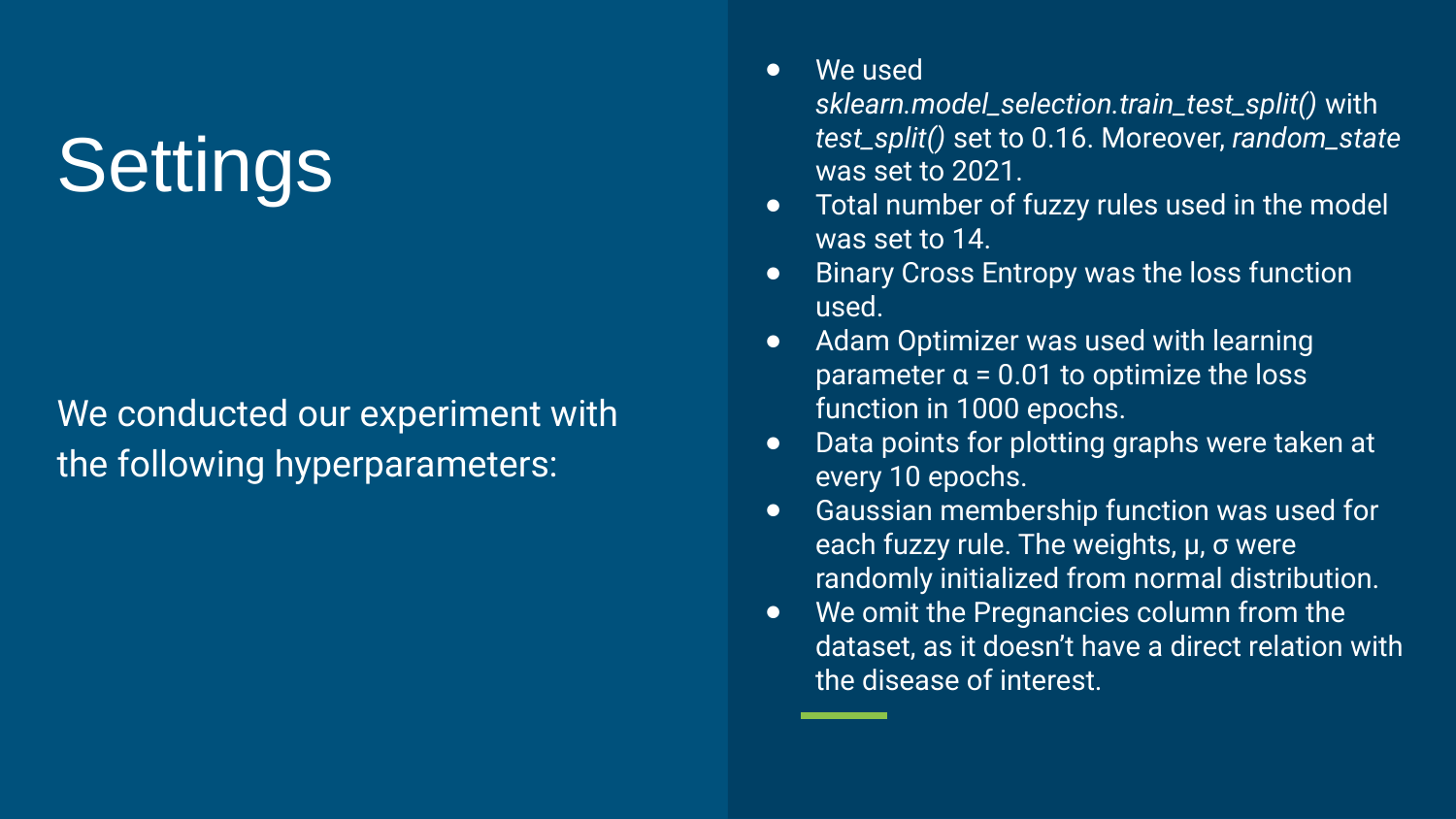

We used sklearn.model_selection.train_test_split() with test_split() set to 0.16. Moreover, random_state was set to 2021.
Total number of fuzzy rules used in the model was set to 14.
Binary Cross Entropy was the loss function used.
Adam Optimizer was used with learning parameter α = 0.01 to optimize the loss function in 1000 epochs.
Data points for plotting graphs were taken at every 10 epochs.
Gaussian membership function was used for each fuzzy rule. The weights, µ, σ were randomly initialized from normal distribution.
We omit the Pregnancies column from the dataset, as it doesn’t have a direct relation with the disease of interest.
# Settings
We conducted our experiment with the following hyperparameters: